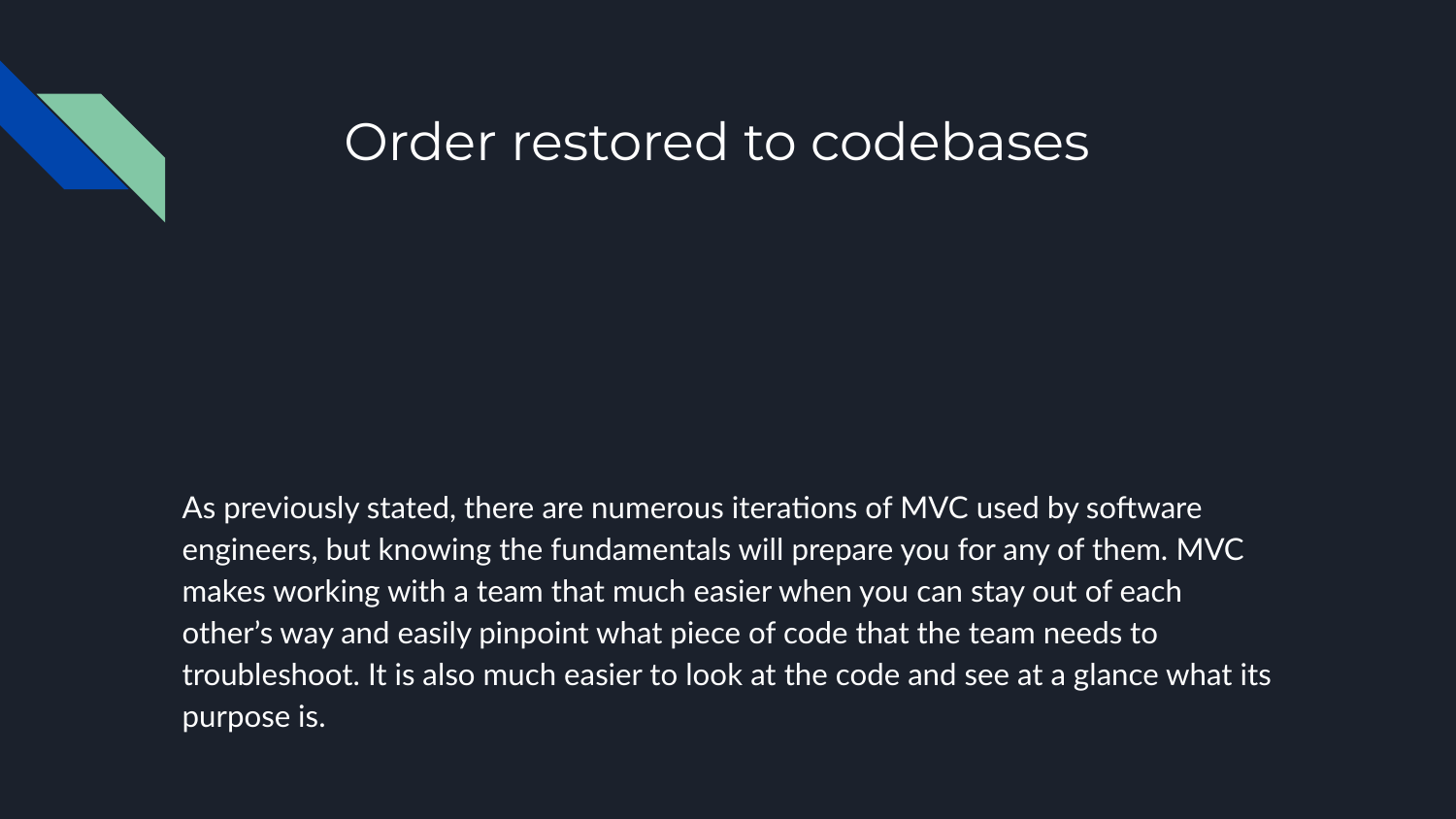

# Order restored to codebases
As previously stated, there are numerous iterations of MVC used by software engineers, but knowing the fundamentals will prepare you for any of them. MVC makes working with a team that much easier when you can stay out of each other’s way and easily pinpoint what piece of code that the team needs to troubleshoot. It is also much easier to look at the code and see at a glance what its purpose is.